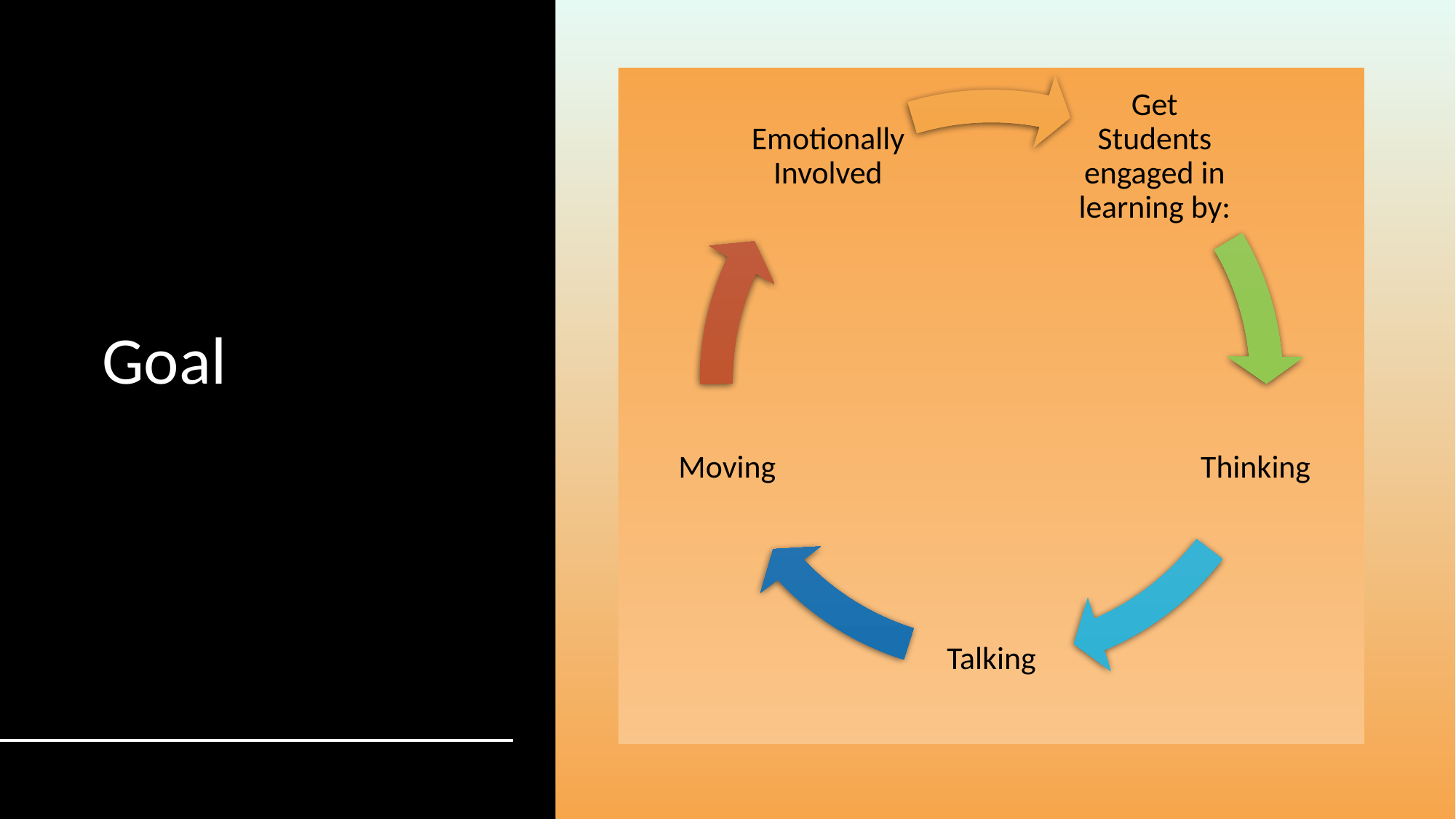

# Goal
Get Students engaged in learning by:
Thinking
Talking
Moving
Emotionally Involved